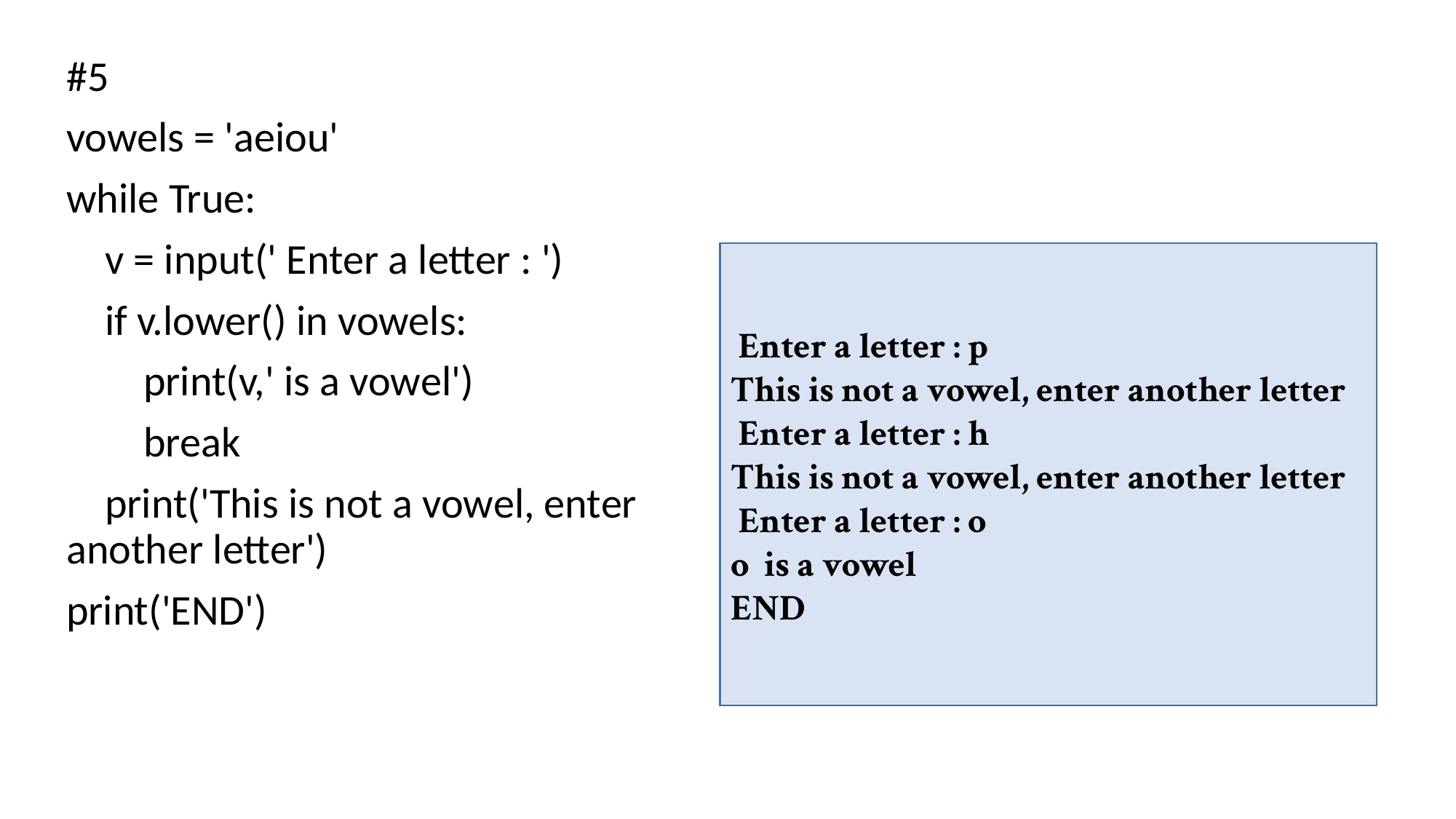

#5
vowels = 'aeiou'
while True:
    v = input(' Enter a letter : ')
    if v.lower() in vowels:
        print(v,' is a vowel')
        break
    print('This is not a vowel, enter another letter')
print('END')
 Enter a letter : p
This is not a vowel, enter another letter
 Enter a letter : h
This is not a vowel, enter another letter
 Enter a letter : o
o  is a vowel
END